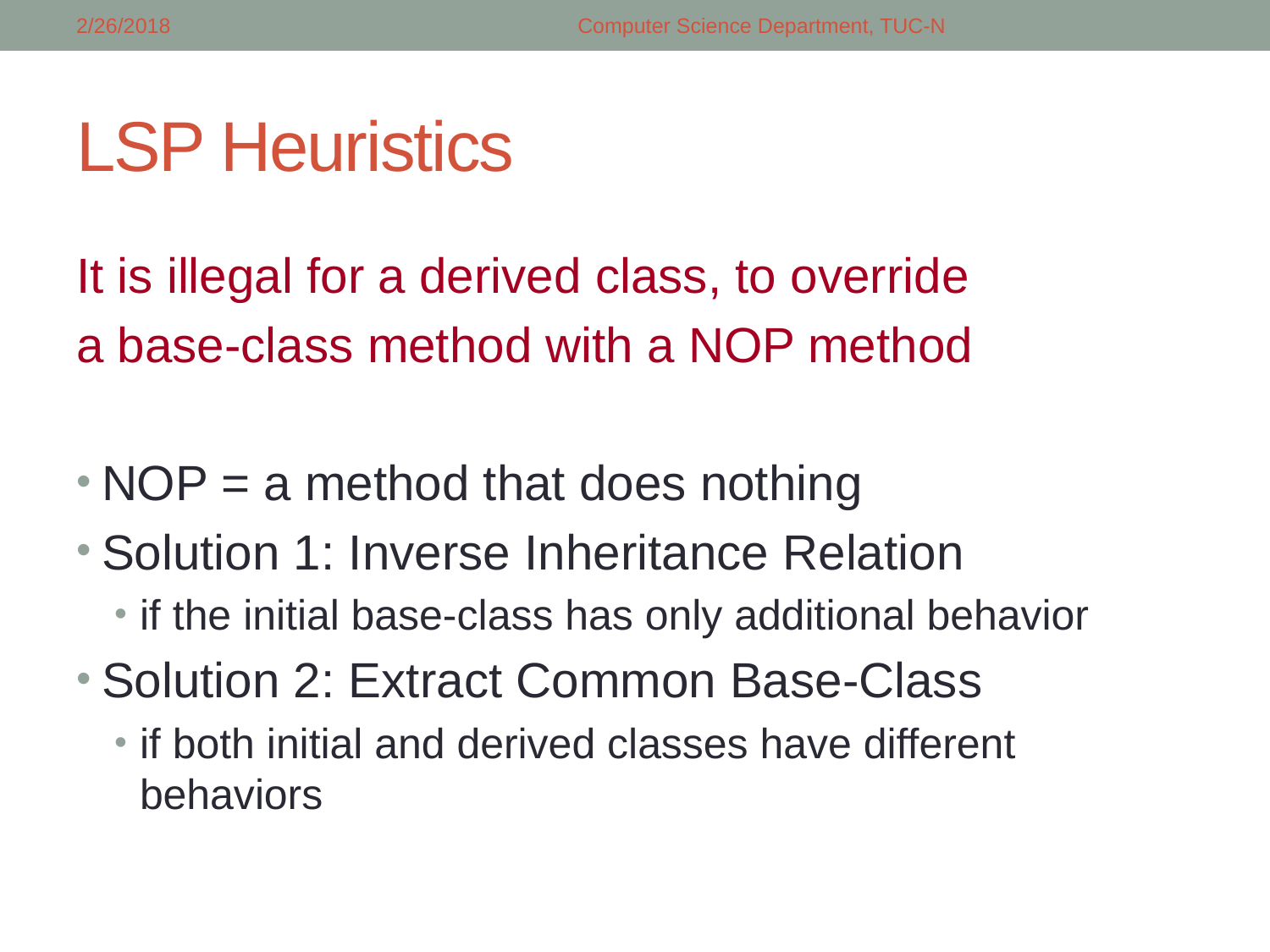

2/26/2018
Computer Science Department, TUC-N
# LSP Heuristics
It is illegal for a derived class, to override
a base-class method with a NOP method

NOP = a method that does nothing
Solution 1: Inverse Inheritance Relation
if the initial base-class has only additional behavior
Solution 2: Extract Common Base-Class
if both initial and derived classes have different behaviors